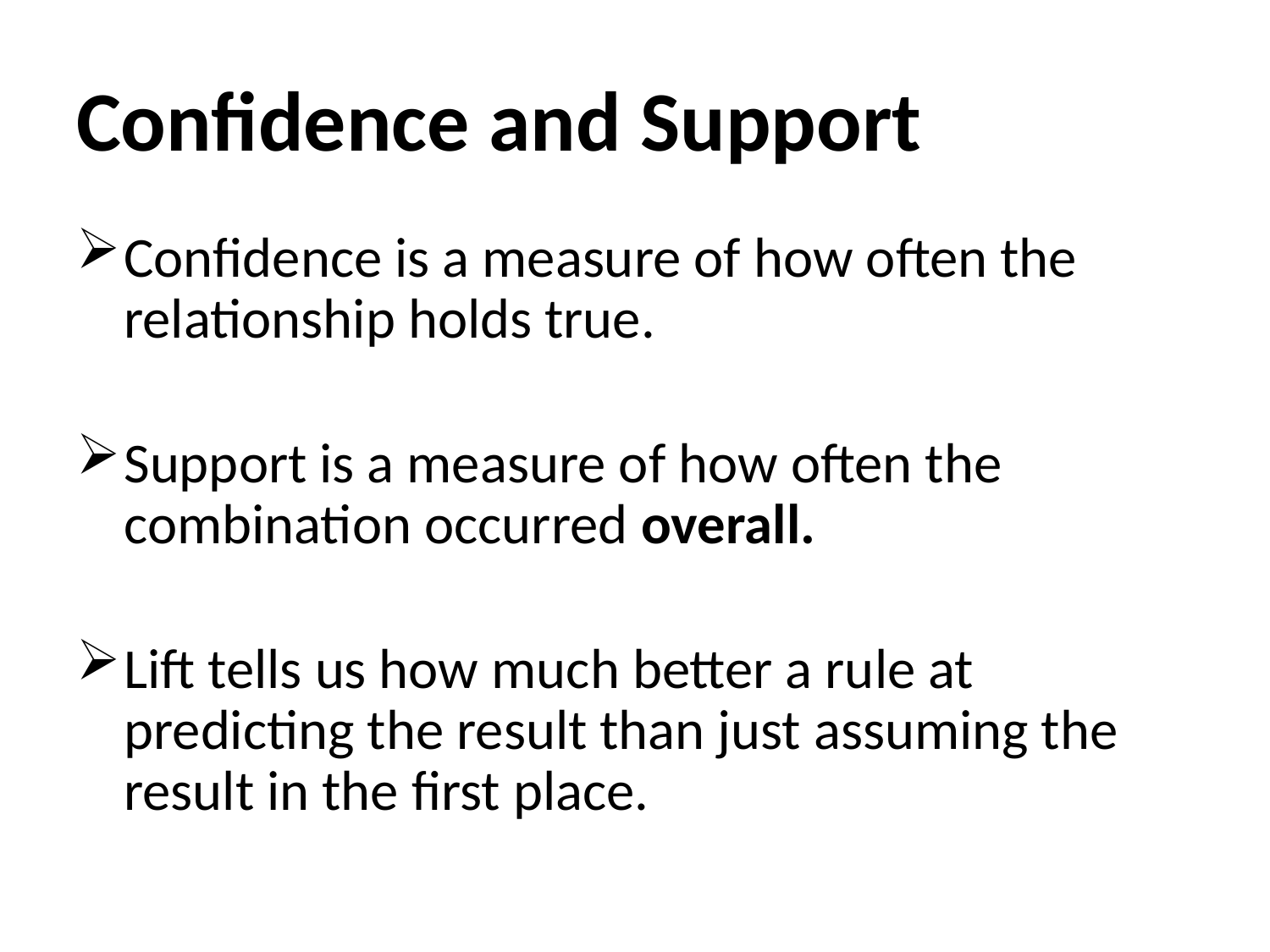

# Confidence and Support
Confidence is a measure of how often the relationship holds true.

Support is a measure of how often the combination occurred overall.

Lift tells us how much better a rule at predicting the result than just assuming the result in the first place.